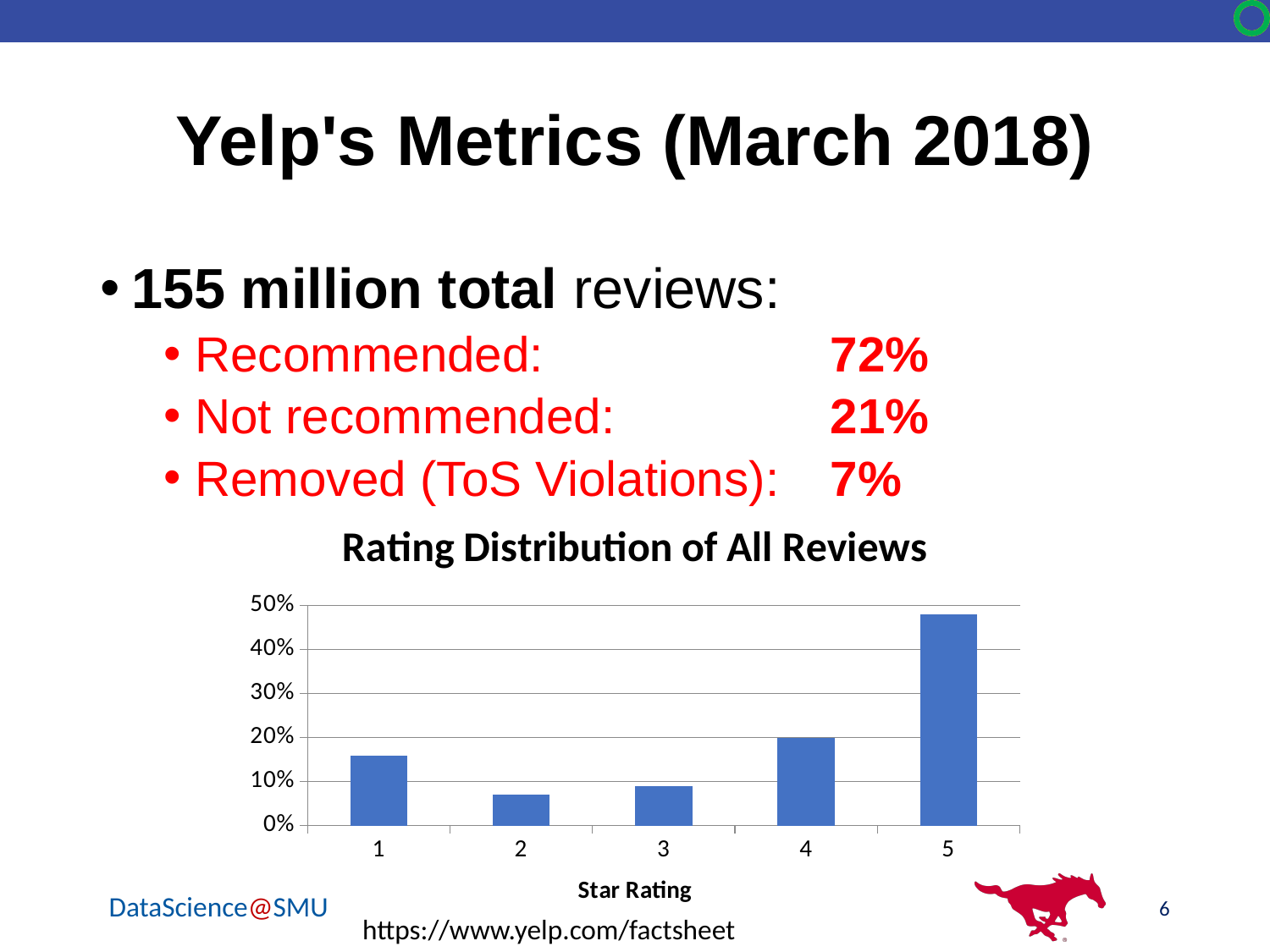

# Yelp's Metrics (March 2018)
155 million total reviews:
Recommended:			72%
Not recommended:		21%
Removed (ToS Violations): 	7%

### Chart: Rating Distribution of All Reviews

| Category |  |
|---|---|
| 1 | 0.16000000000000006 |
| 2 | 0.07000000000000003 |
| 3 | 0.09000000000000005 |
| 4 | 0.2 |
| 5 | 0.48000000000000026 |
6
https://www.yelp.com/factsheet